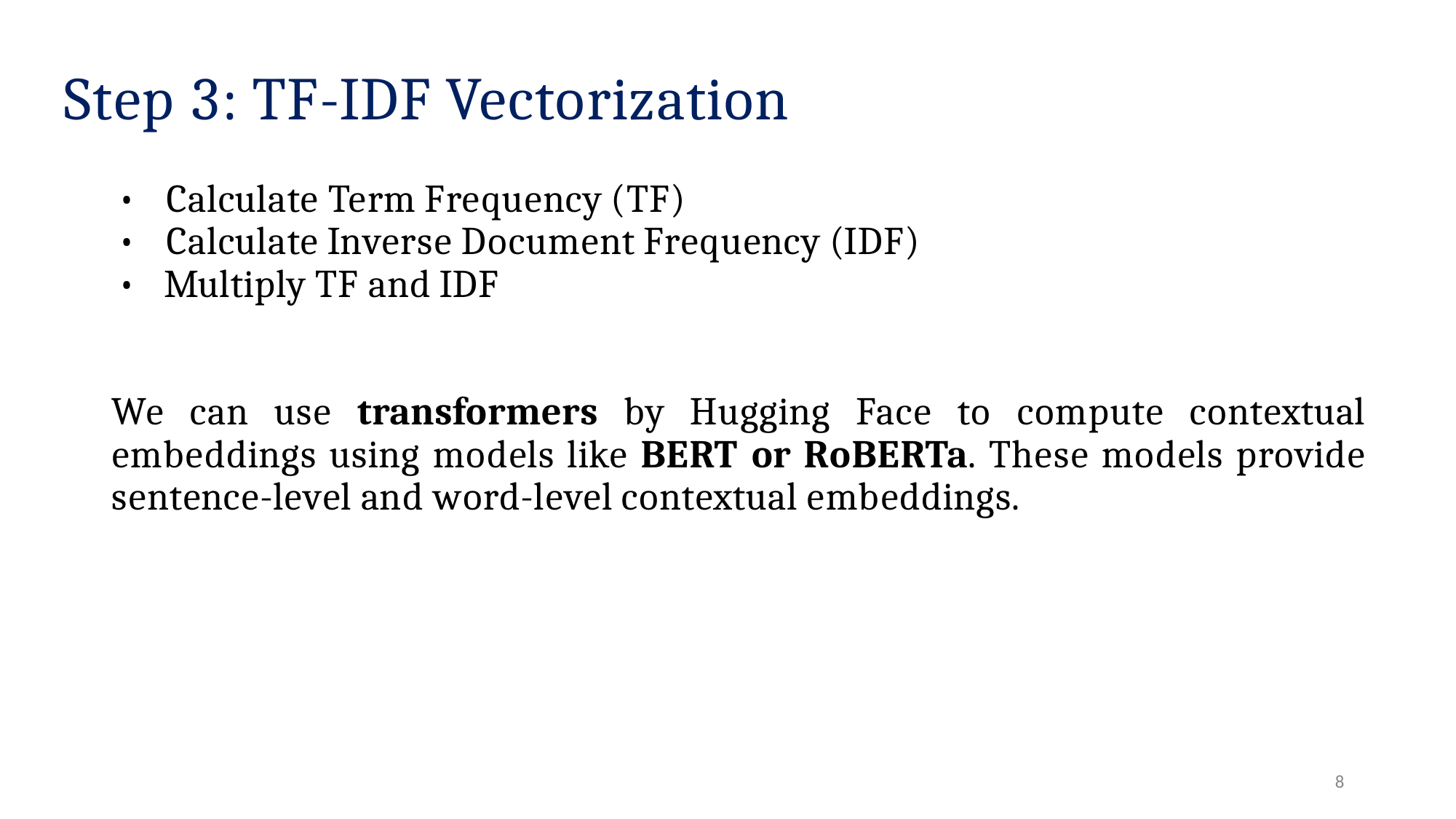

# Step 3: TF-IDF Vectorization
Calculate Term Frequency (TF)
Calculate Inverse Document Frequency (IDF)
Multiply TF and IDF

We can use transformers by Hugging Face to compute contextual embeddings using models like BERT or RoBERTa. These models provide sentence-level and word-level contextual embeddings.
8